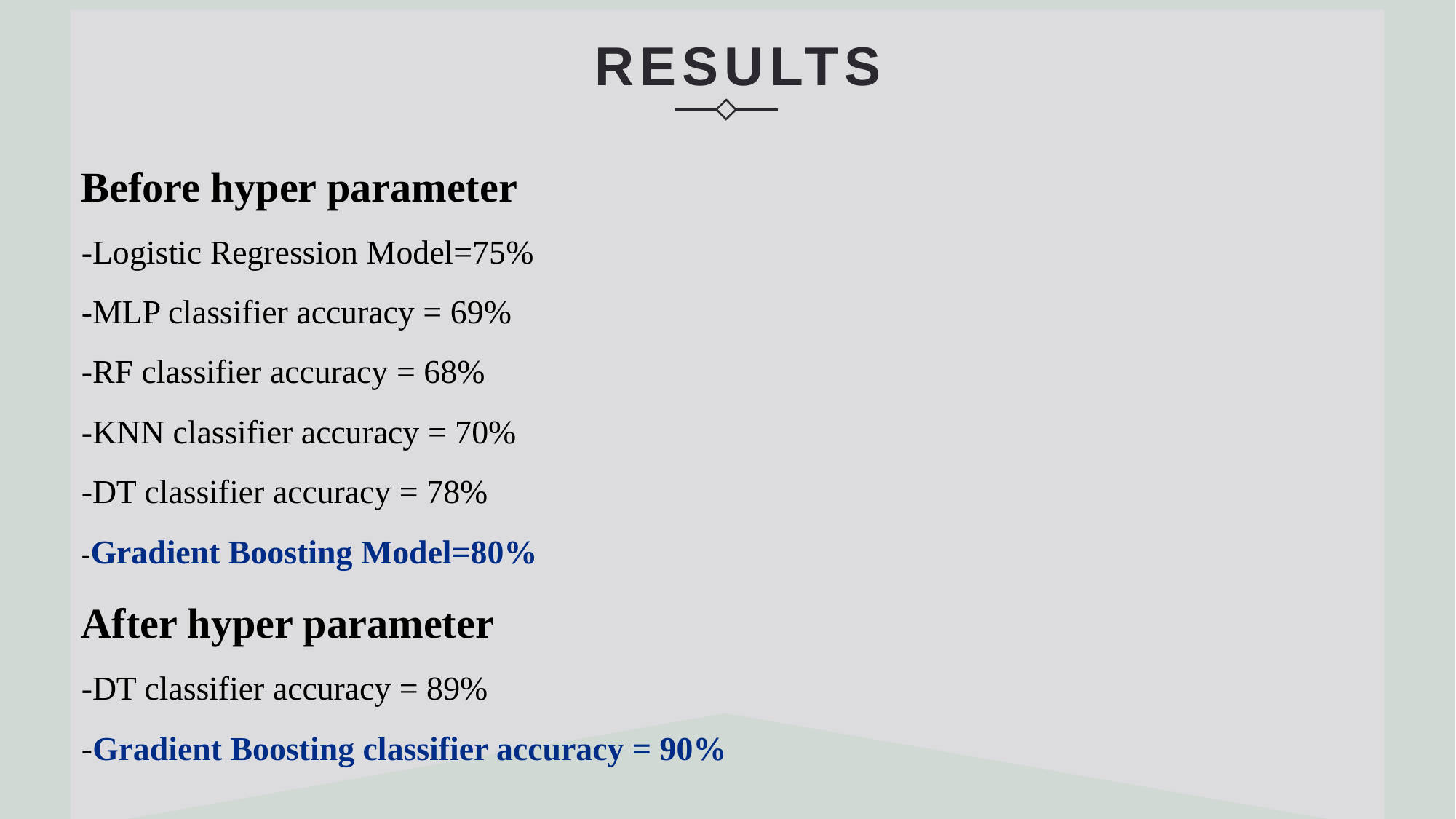

Before hyper parameter
-Logistic Regression Model=75%
-MLP classifier accuracy = 69%
-RF classifier accuracy = 68%
-KNN classifier accuracy = 70%
-DT classifier accuracy = 78%
-Gradient Boosting Model=80%
After hyper parameter
-DT classifier accuracy = 89%
-Gradient Boosting classifier accuracy = 90%

RESULTS